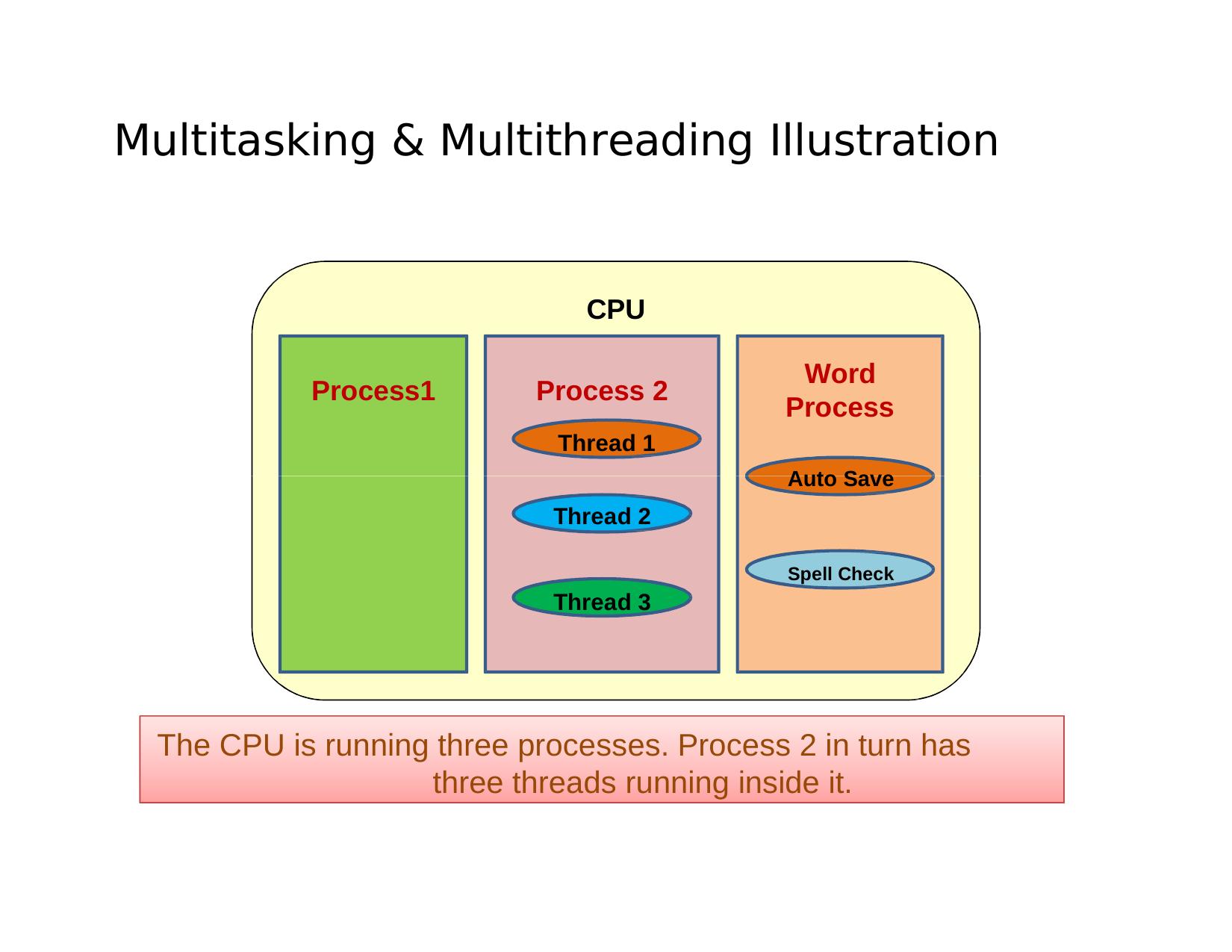

Multitasking & Multithreading Illustration

CPU

Word Process
Process1
Process 2
Thread 1

Auto Save
Thread 2

Spell Check
Thread 3

The CPU is running three processes. Process 2 in turn has three threads running inside it.
10